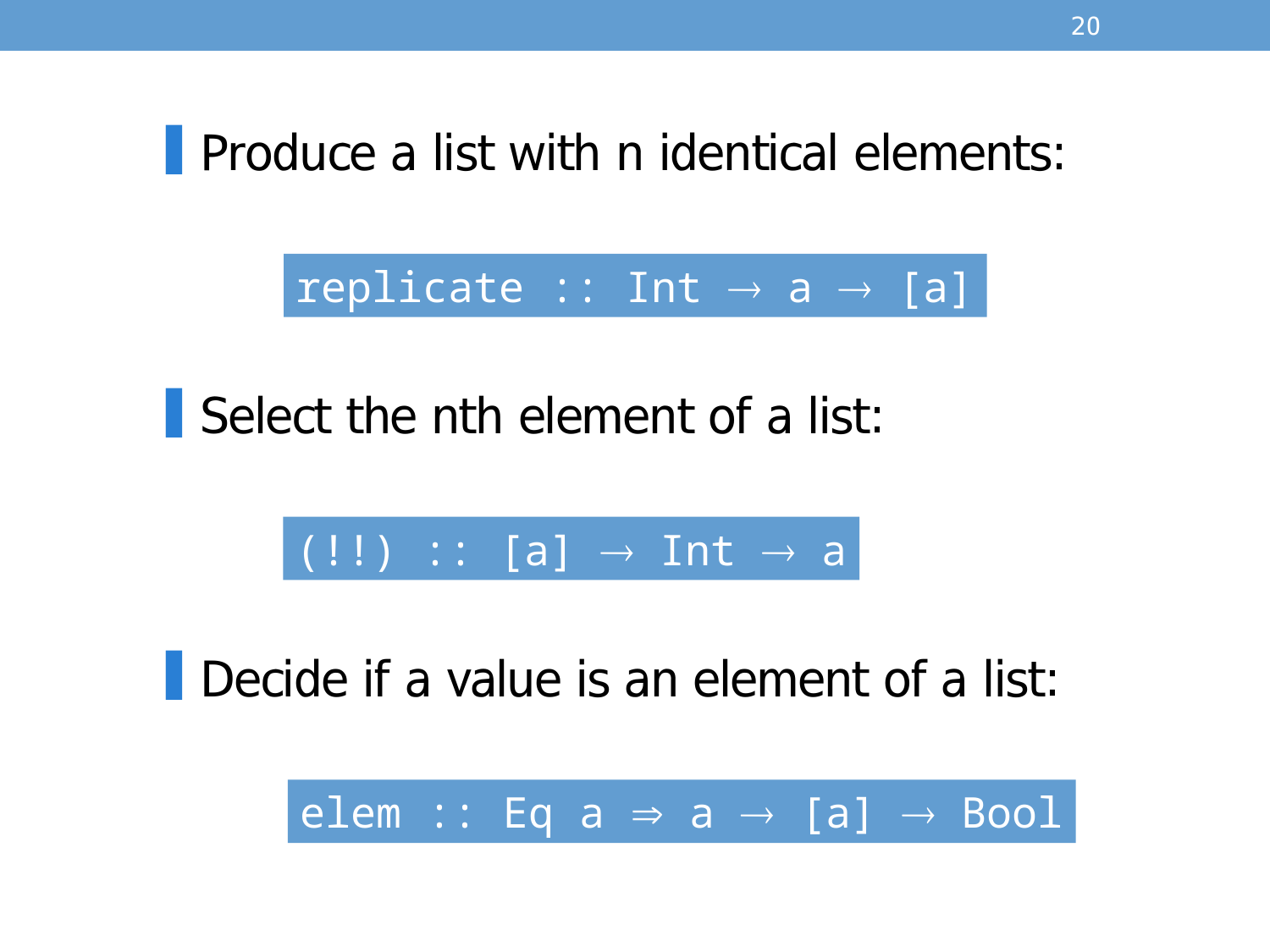

20
Produce a list with n identical elements:
replicate :: Int → a → [a]
Select the nth element of a list:
(!!) :: [a] → Int → a
Decide if a value is an element of a list:
elem :: Eq a ⇒ a → [a] → Bool